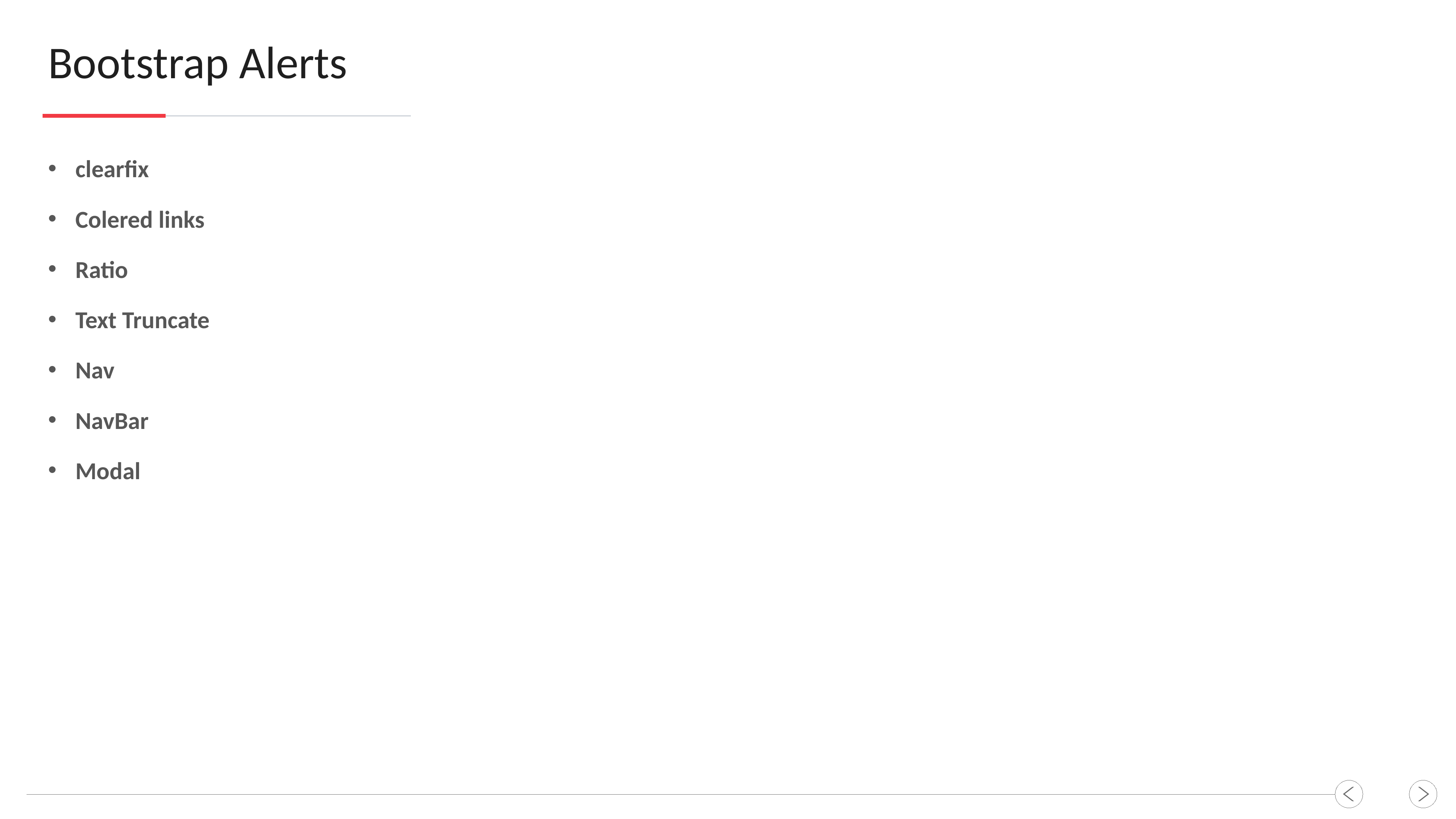

Bootstrap Alerts
clearfix
Colered links
Ratio
Text Truncate
Nav
NavBar
Modal